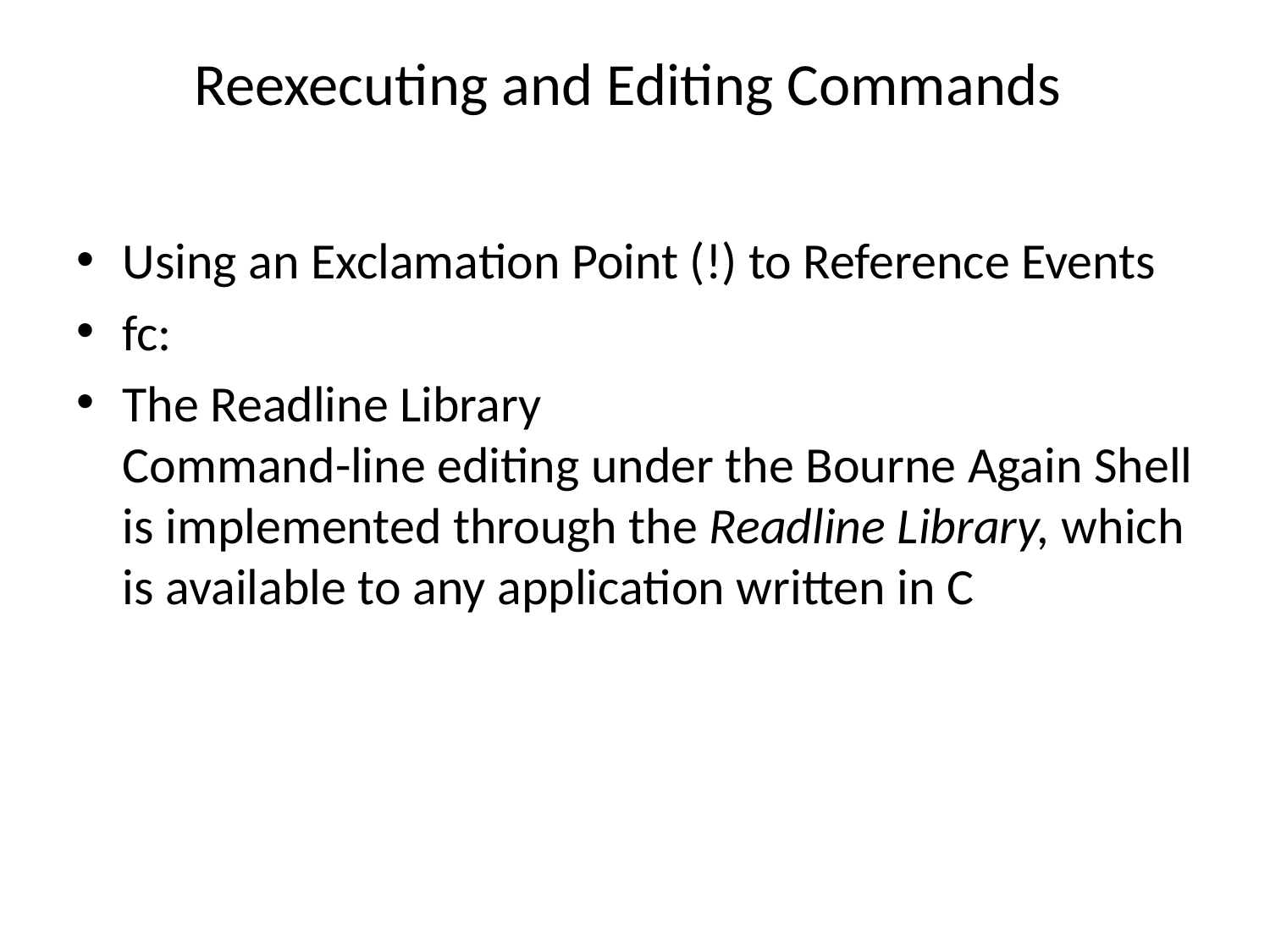

# Reexecuting and Editing Commands
Using an Exclamation Point (!) to Reference Events
fc:
The Readline Library
Command-line editing under the Bourne Again Shell is implemented through the Readline Library, which is available to any application written in C